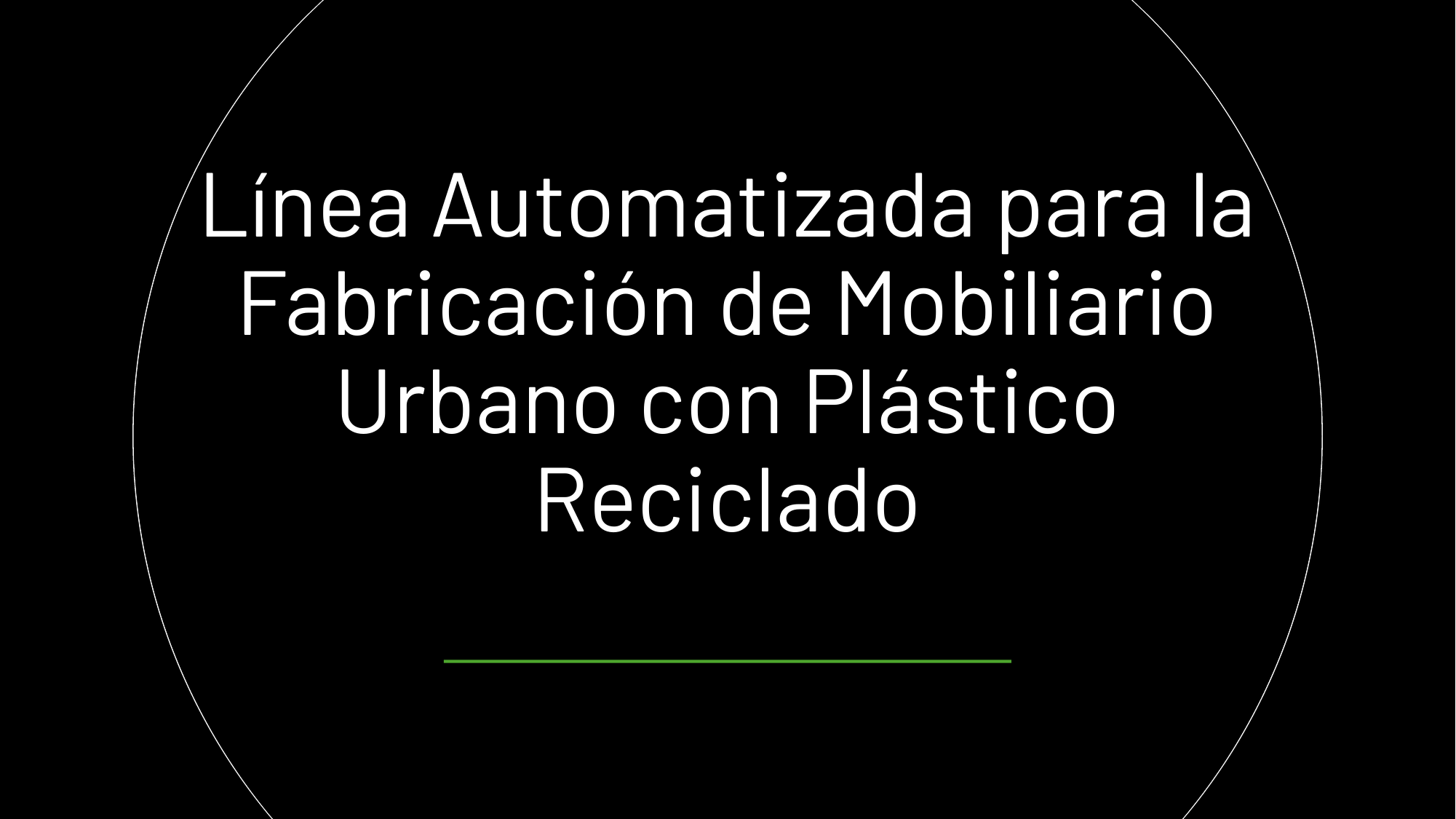

# Línea Automatizada para la Fabricación de Mobiliario Urbano con Plástico Reciclado